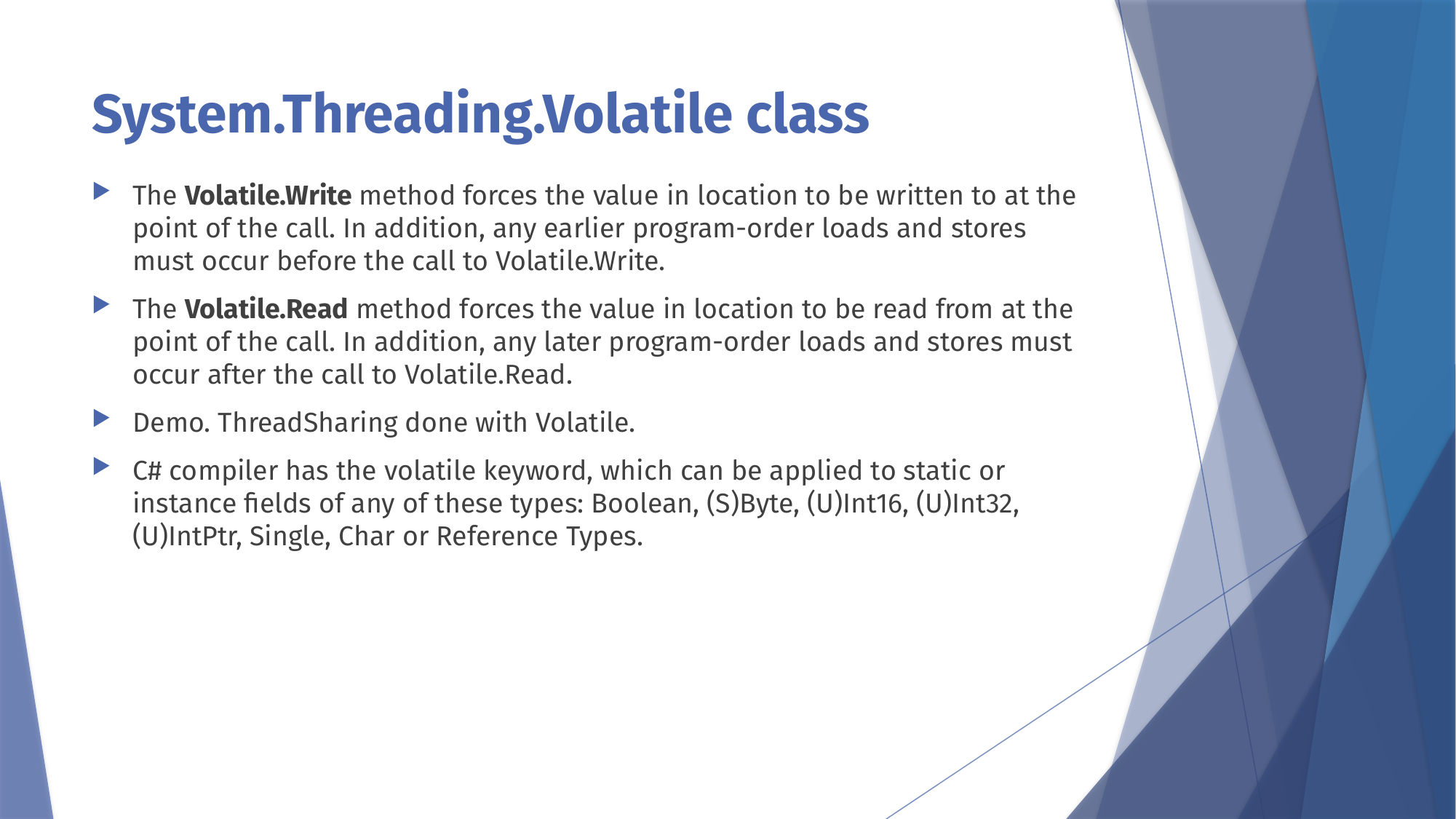

# System.Threading.Volatile class
The Volatile.Write method forces the value in location to be written to at the point of the call. In addition, any earlier program-order loads and stores must occur before the call to Volatile.Write.
The Volatile.Read method forces the value in location to be read from at the point of the call. In addition, any later program-order loads and stores must occur after the call to Volatile.Read.
Demo. ThreadSharing done with Volatile.
C# compiler has the volatile keyword, which can be applied to static or instance fields of any of these types: Boolean, (S)Byte, (U)Int16, (U)Int32, (U)IntPtr, Single, Char or Reference Types.